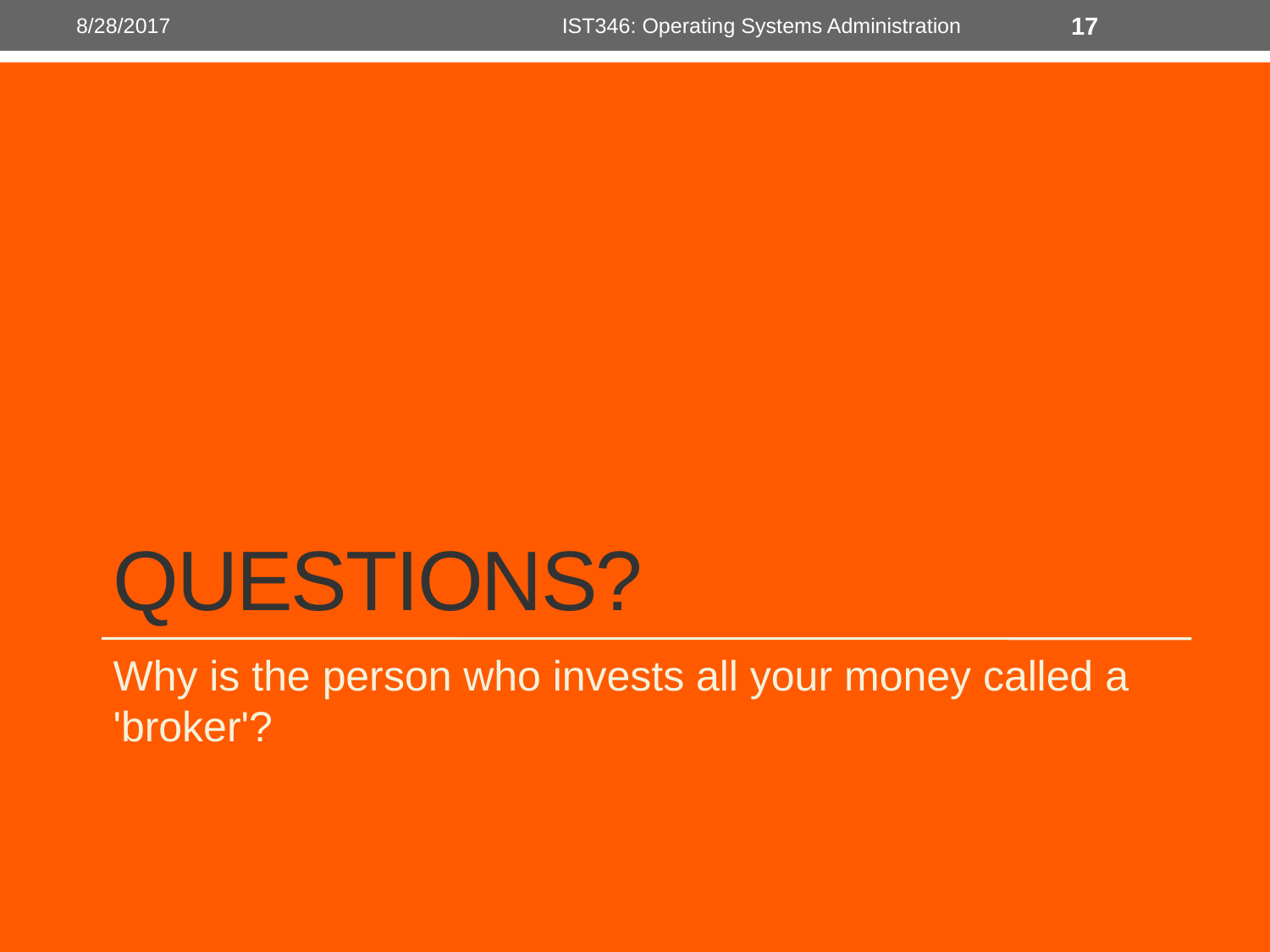

8/28/2017
IST346: Operating Systems Administration
17
# Questions?
Why is the person who invests all your money called a 'broker'?